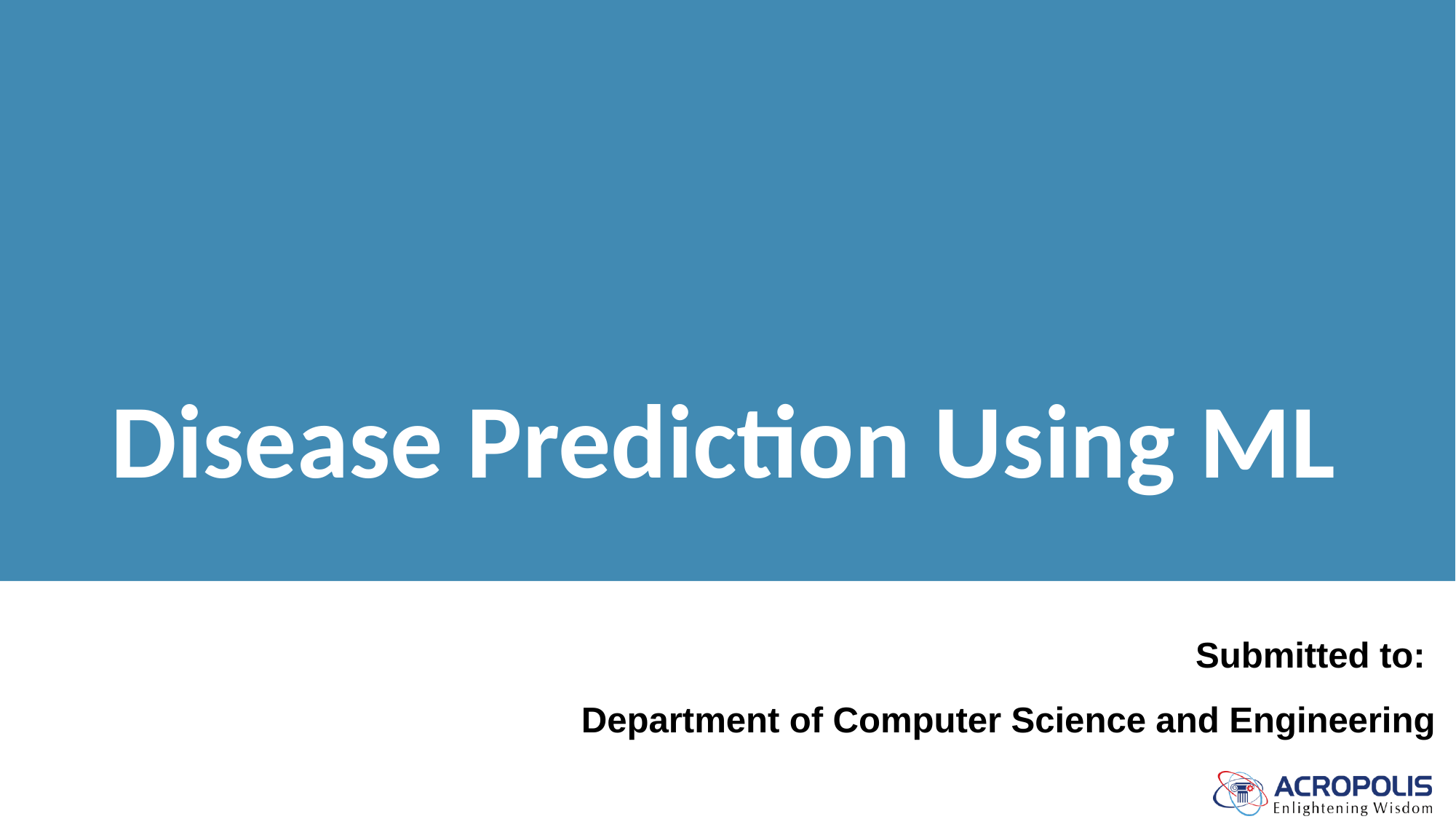

# Disease Prediction Using ML
Submitted to:
Department of Computer Science and Engineering